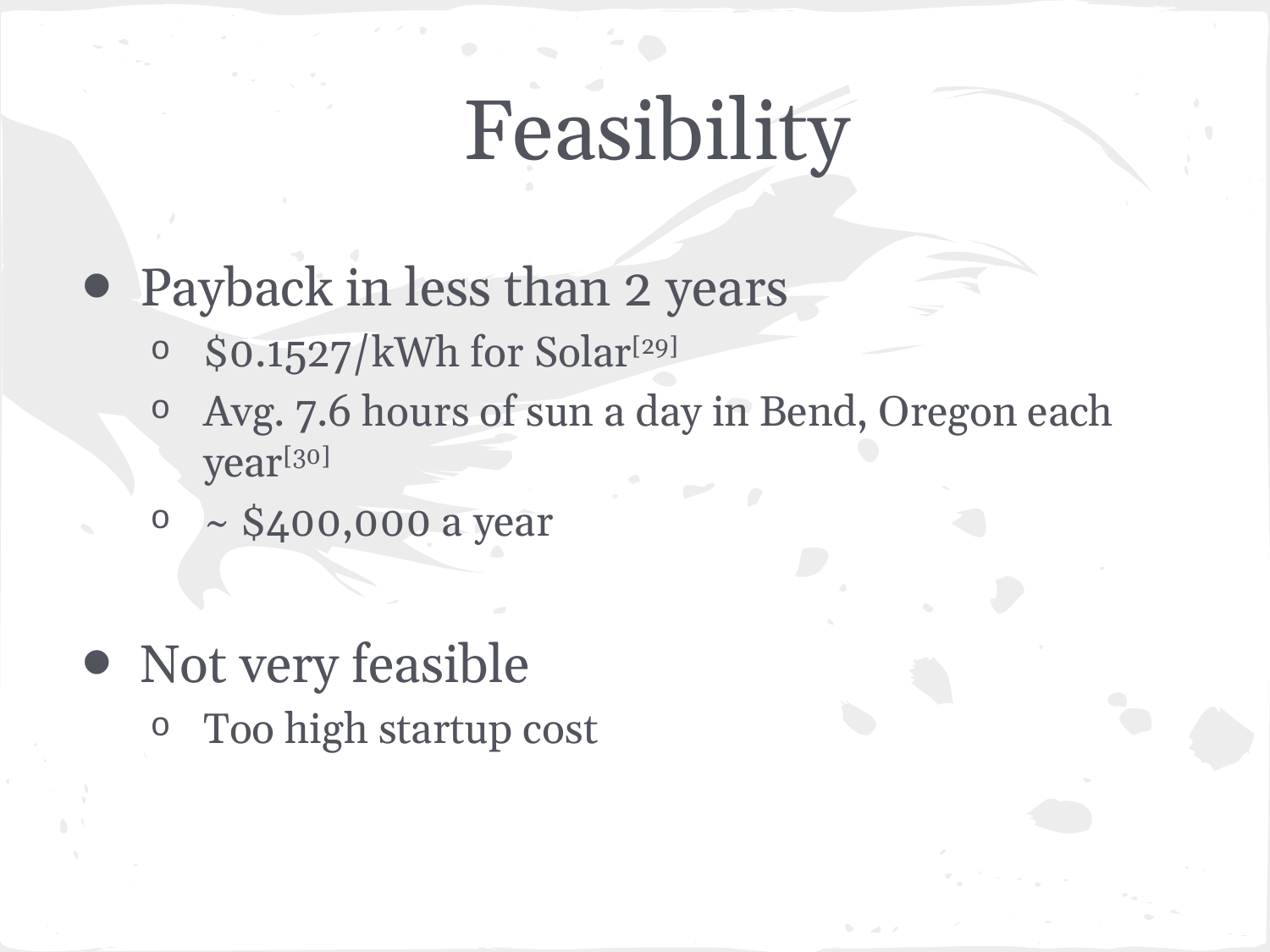

# Feasibility
Payback in less than 2 years
$0.1527/kWh for Solar[29]
Avg. 7.6 hours of sun a day in Bend, Oregon each year[30]
~ $400,000 a year

Not very feasible
Too high startup cost